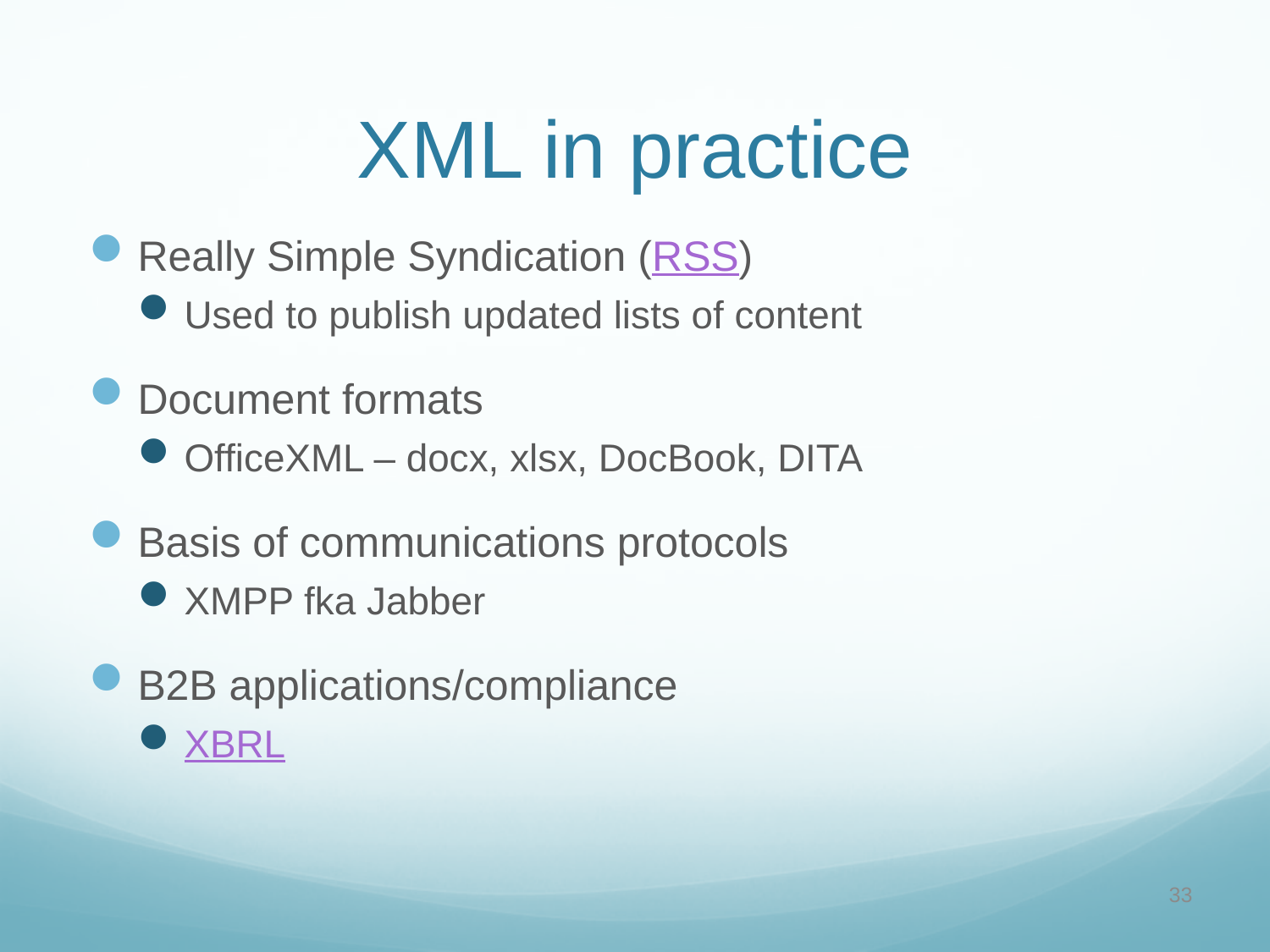

# XML in practice
Really Simple Syndication (RSS)
Used to publish updated lists of content
Document formats
OfficeXML – docx, xlsx, DocBook, DITA
Basis of communications protocols
XMPP fka Jabber
B2B applications/compliance
XBRL
33